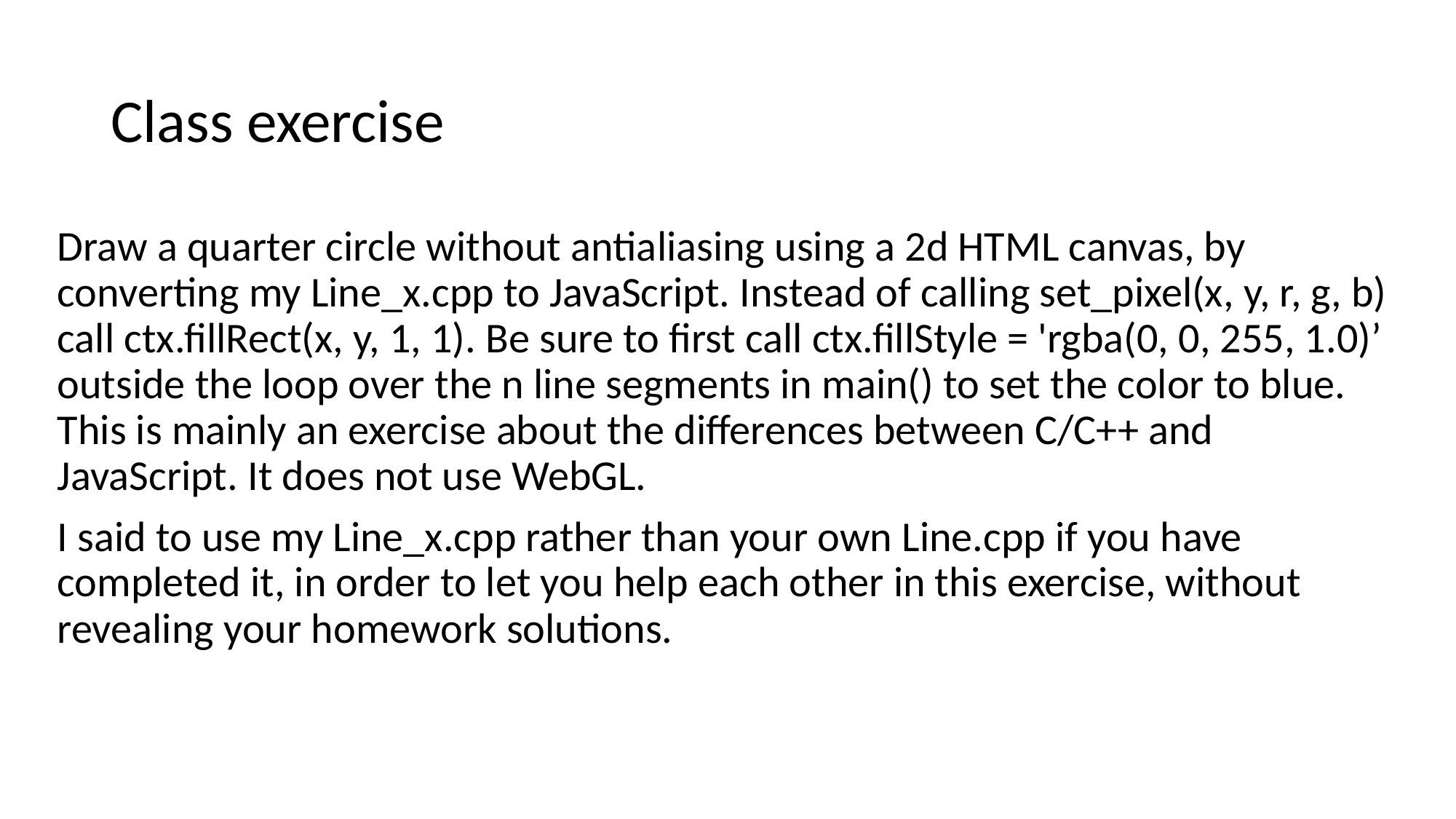

# Class exercise
Draw a quarter circle without antialiasing using a 2d HTML canvas, by converting my Line_x.cpp to JavaScript. Instead of calling set_pixel(x, y, r, g, b) call ctx.fillRect(x, y, 1, 1). Be sure to first call ctx.fillStyle = 'rgba(0, 0, 255, 1.0)’ outside the loop over the n line segments in main() to set the color to blue. This is mainly an exercise about the differences between C/C++ and JavaScript. It does not use WebGL.
I said to use my Line_x.cpp rather than your own Line.cpp if you have completed it, in order to let you help each other in this exercise, without revealing your homework solutions.